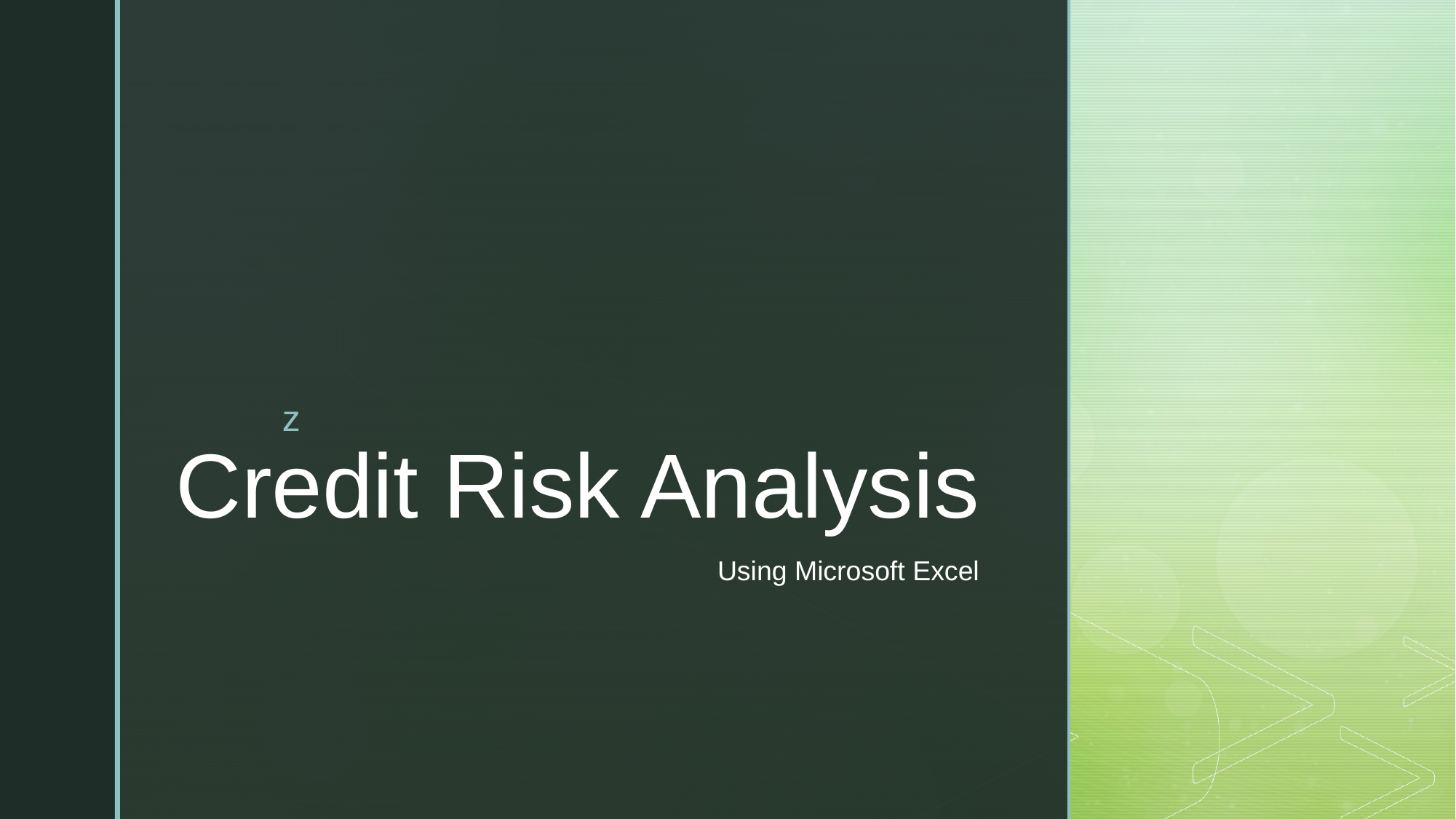

# Credit Risk Analysis
Using Microsoft Excel